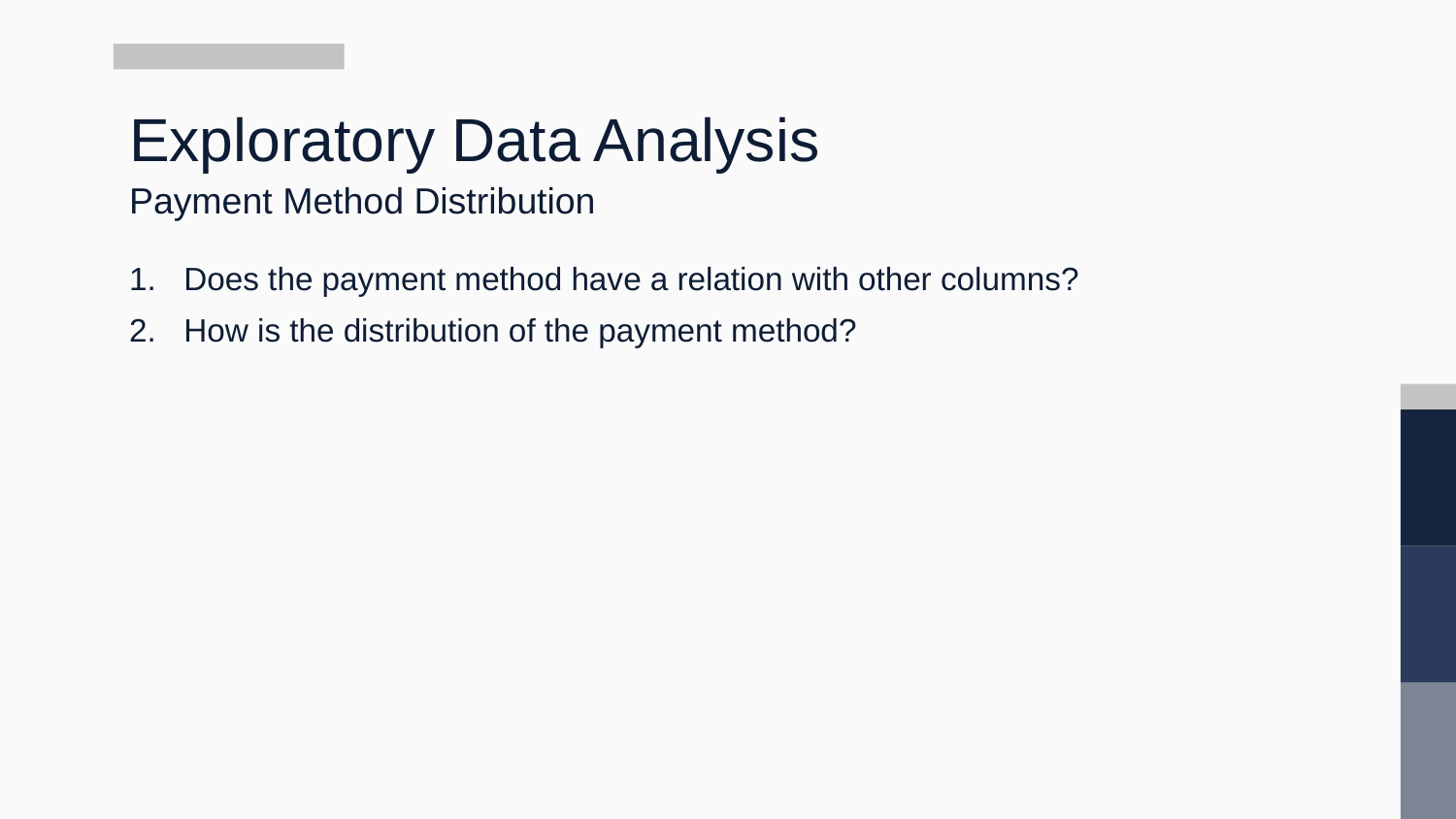

# Exploratory Data Analysis
Payment Method Distribution
Does the payment method have a relation with other columns?
How is the distribution of the payment method?